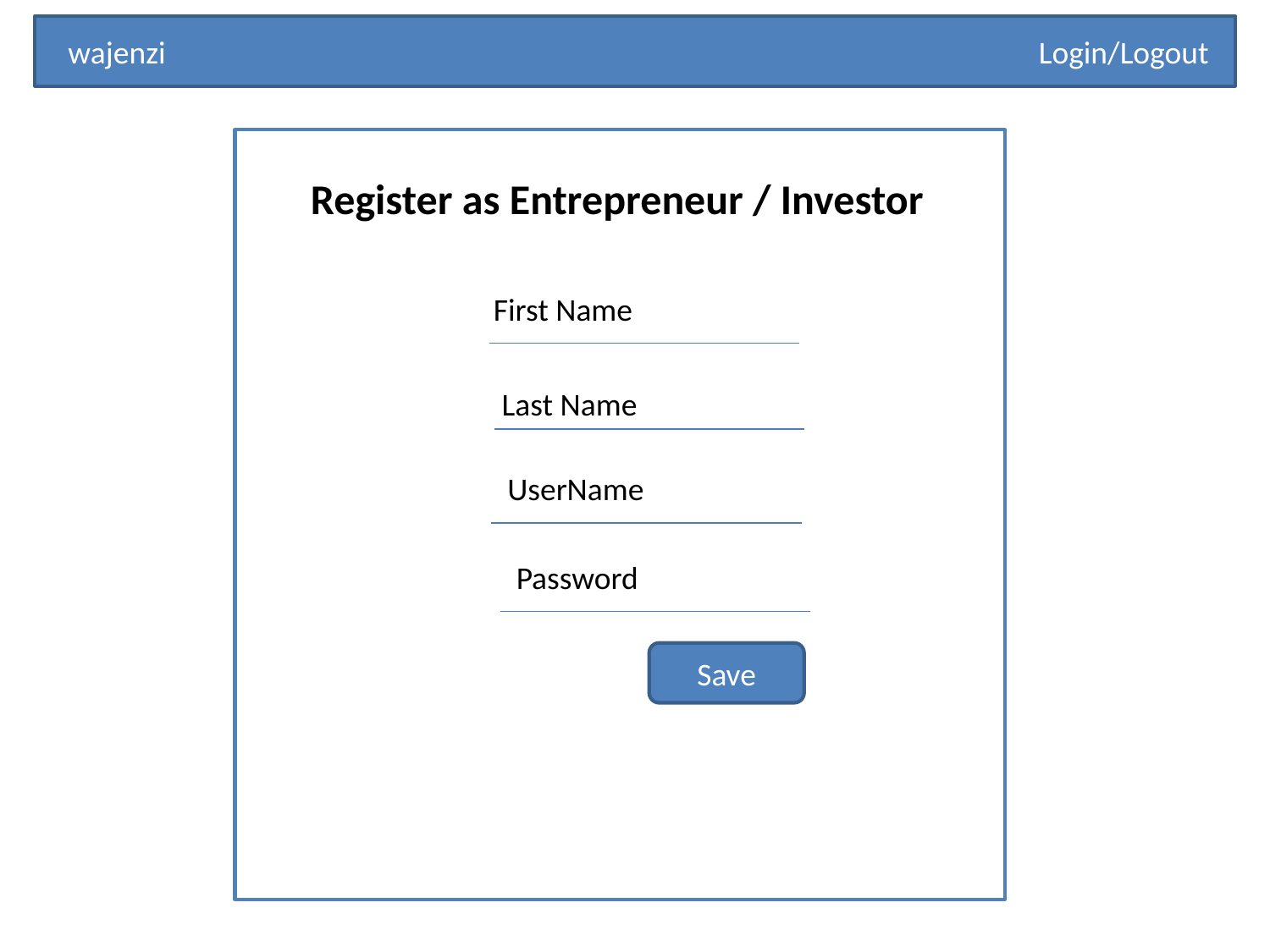

wajenzi
Login/Logout

Register as Entrepreneur / Investor
First Name
Last Name
UserName
Password
Save